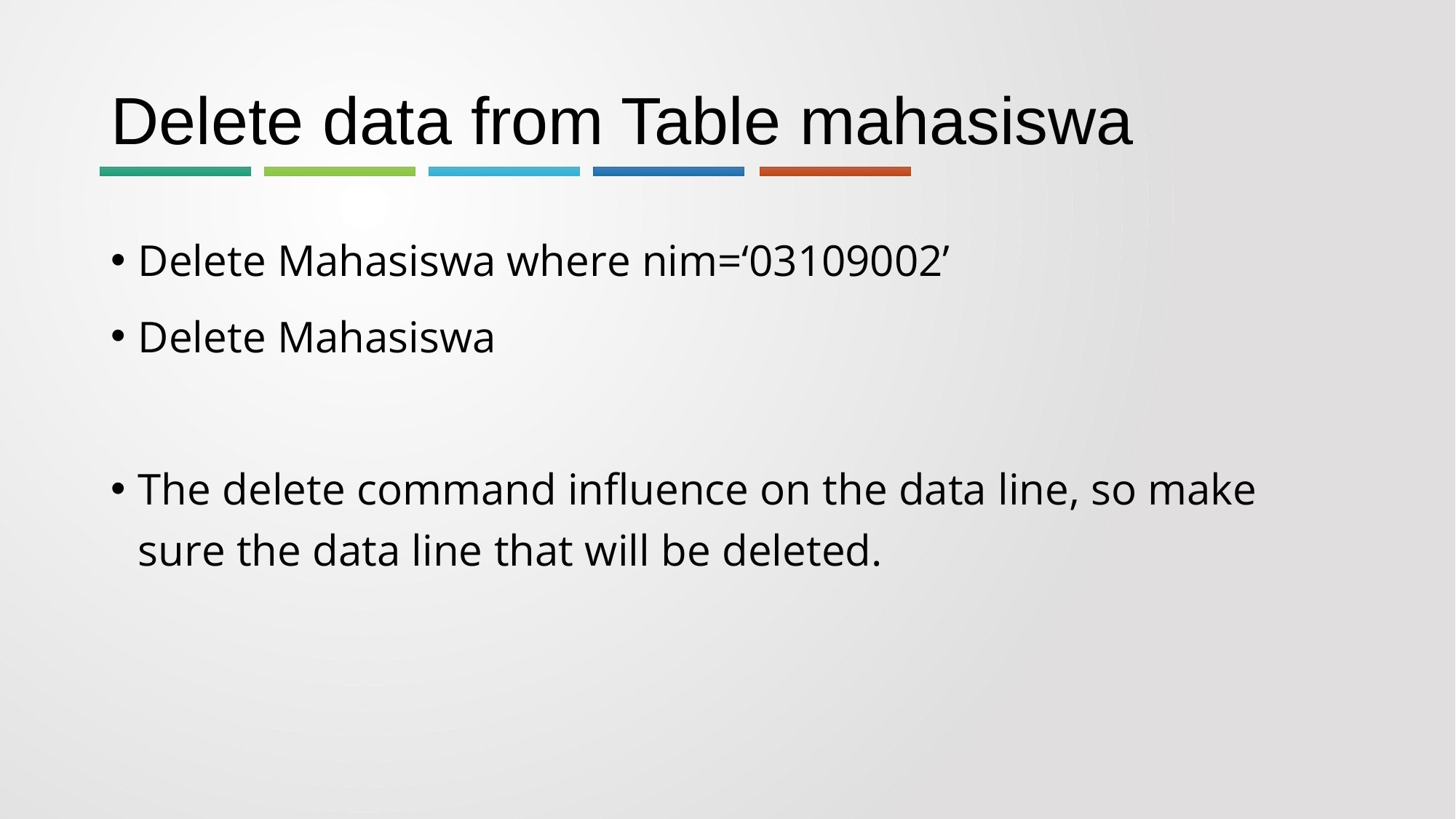

# Delete data from Table mahasiswa
Delete Mahasiswa where nim=‘03109002’
Delete Mahasiswa

The delete command influence on the data line, so make sure the data line that will be deleted.